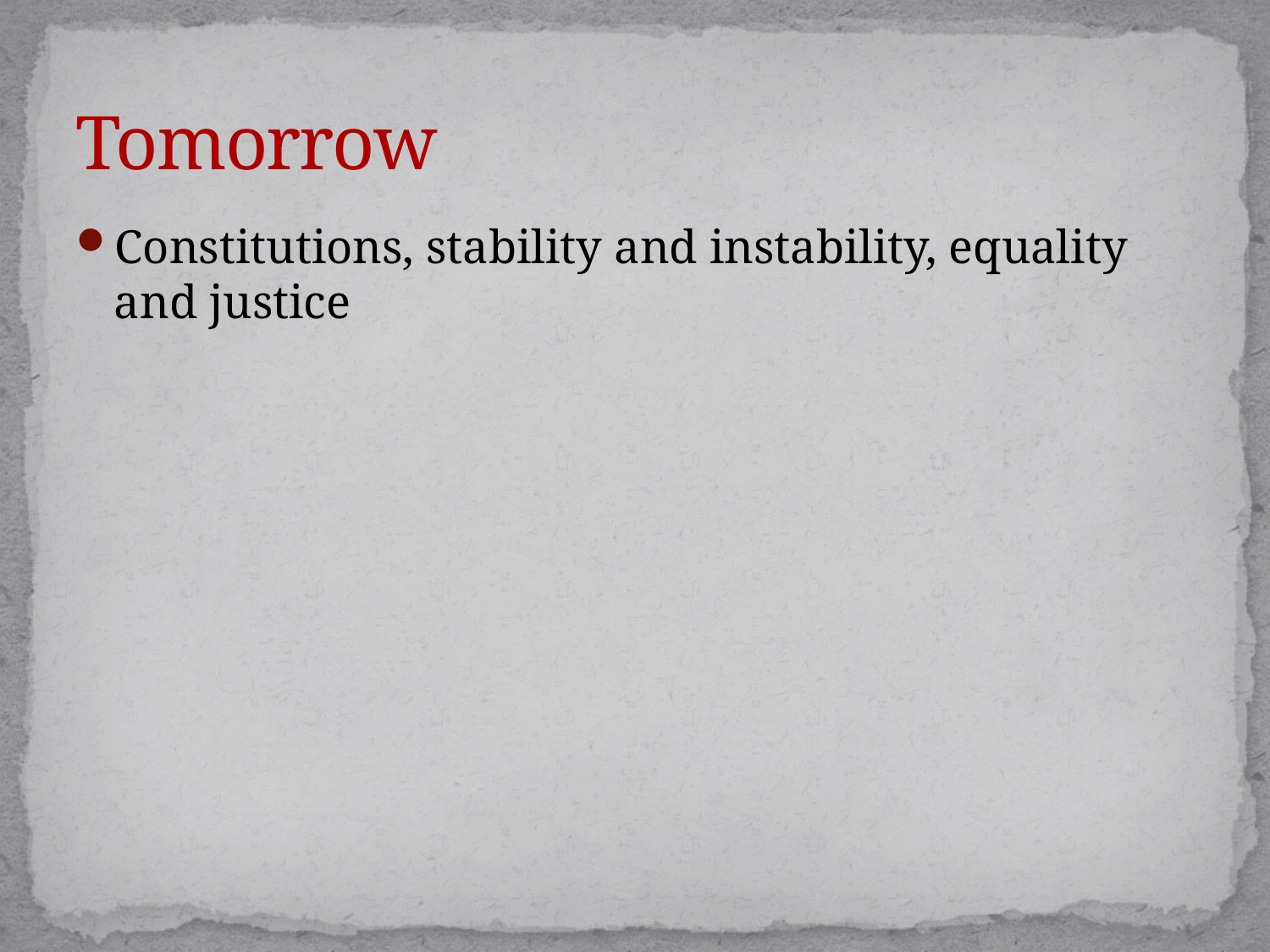

# Tomorrow
Constitutions, stability and instability, equality and justice